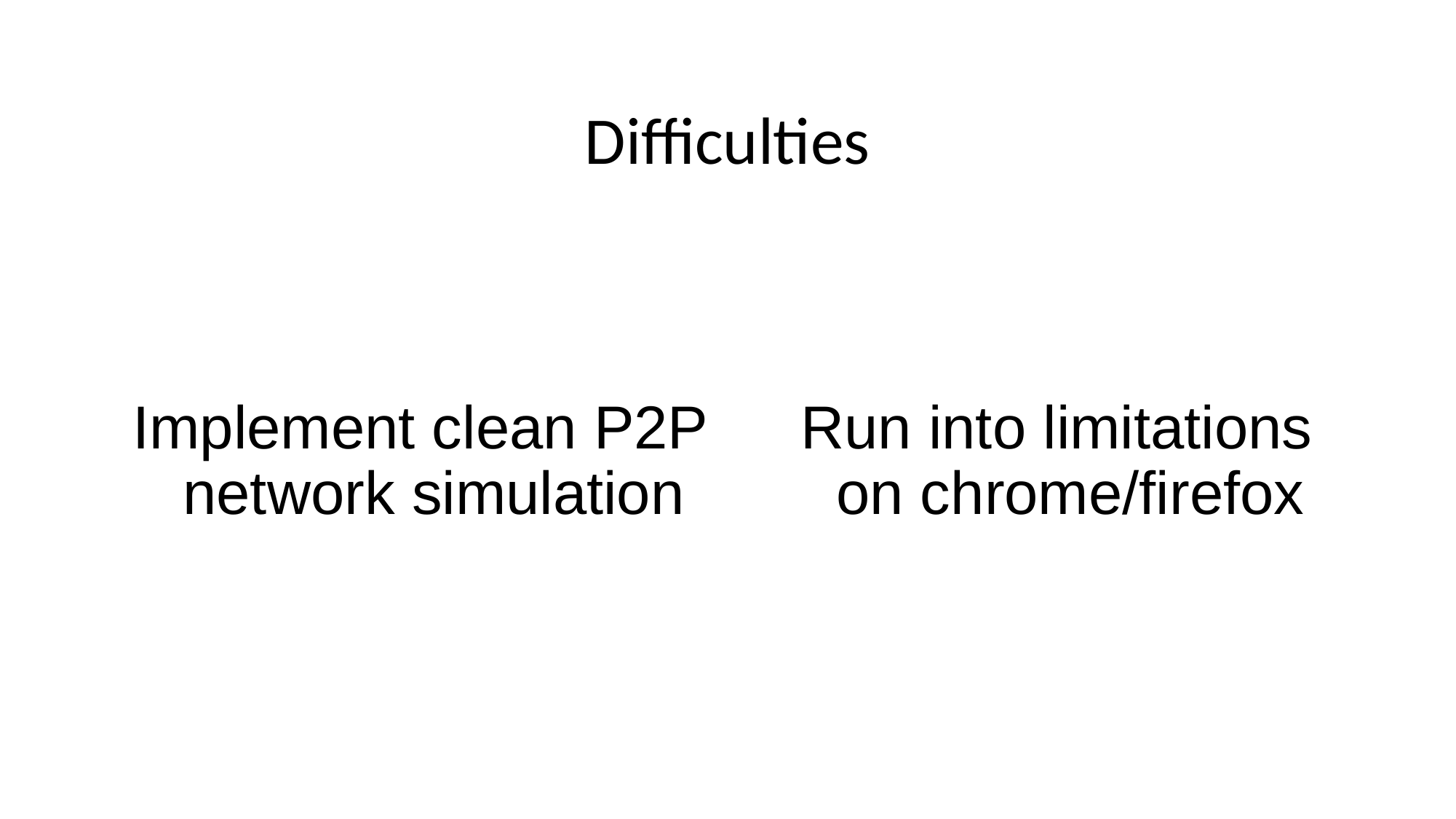

# Difficulties
Implement clean P2P network simulation
Run into limitations on chrome/firefox